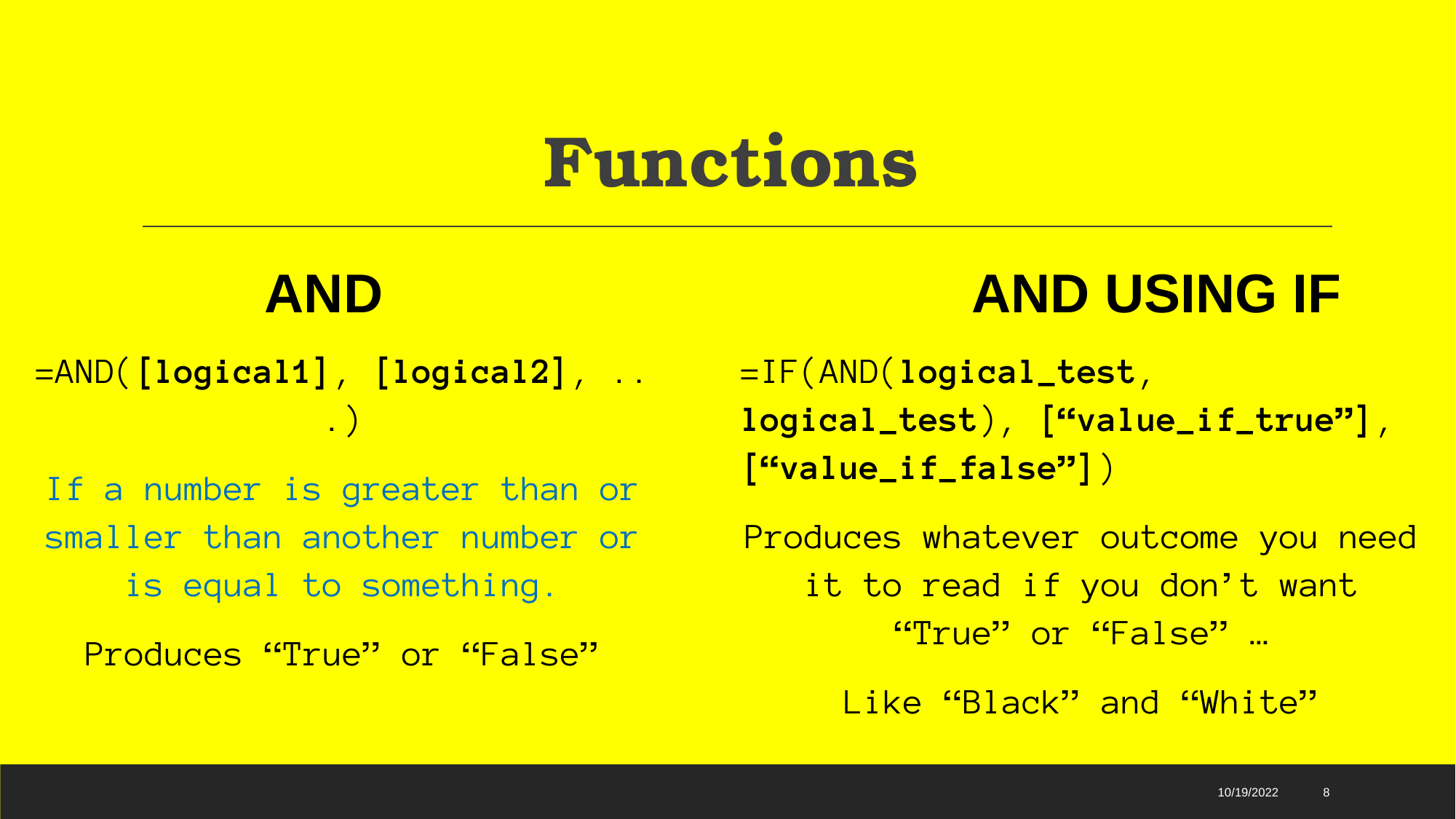

# Functions
AND
AND USING IF
=AND([logical1], [logical2], ...)
If a number is greater than or smaller than another number or is equal to something.
Produces “True” or “False”
=IF(AND(logical_test, logical_test), [“value_if_true”], [“value_if_false”])
Produces whatever outcome you need it to read if you don’t want “True” or “False” …
Like “Black” and “White”
10/19/2022
8